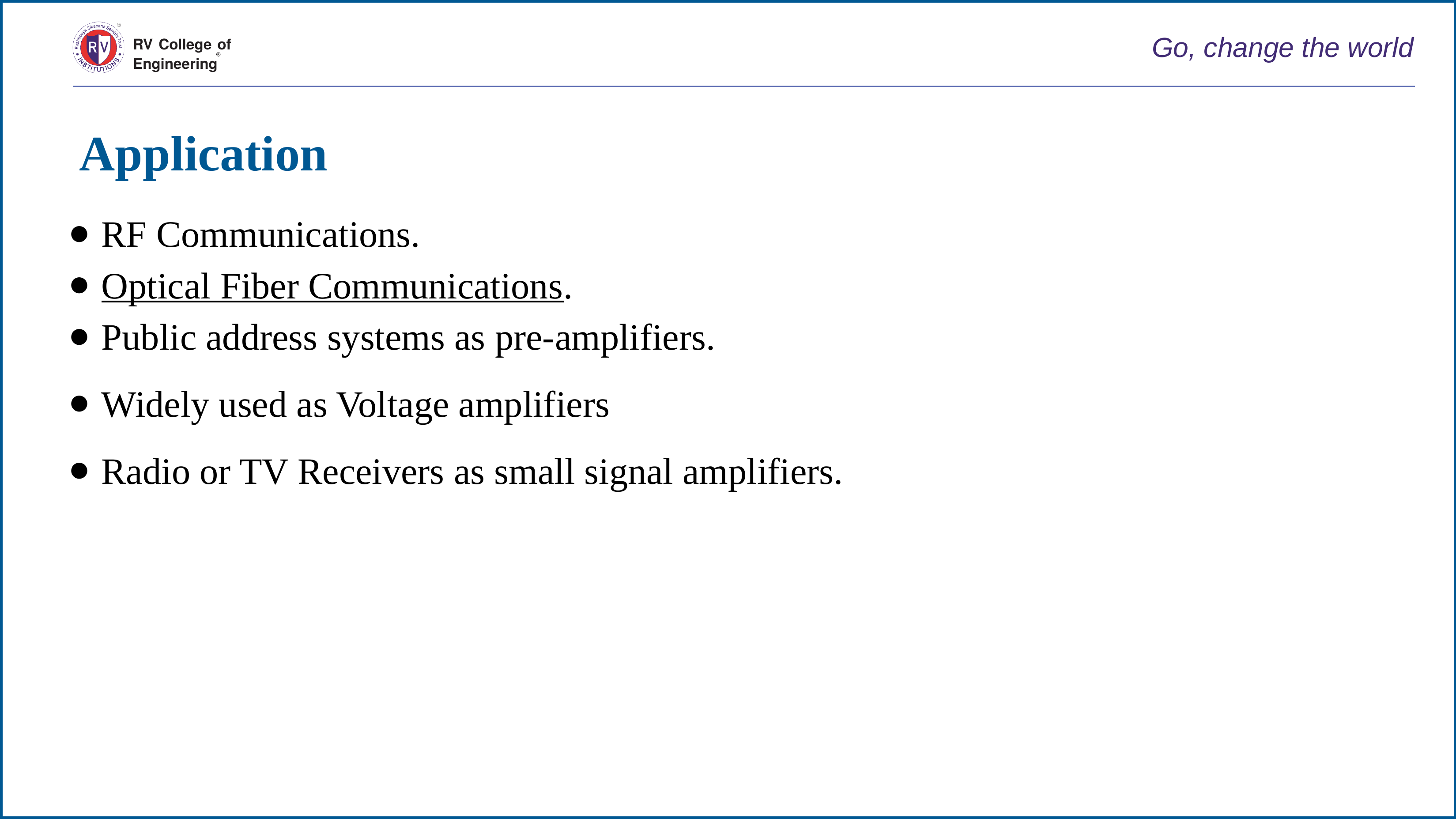

Go, change the world
RV College of
Engineering

Application
RF Communications.
Optical Fiber Communications.
Public address systems as pre-amplifiers.
Widely used as Voltage amplifiers
Radio or TV Receivers as small signal amplifiers.